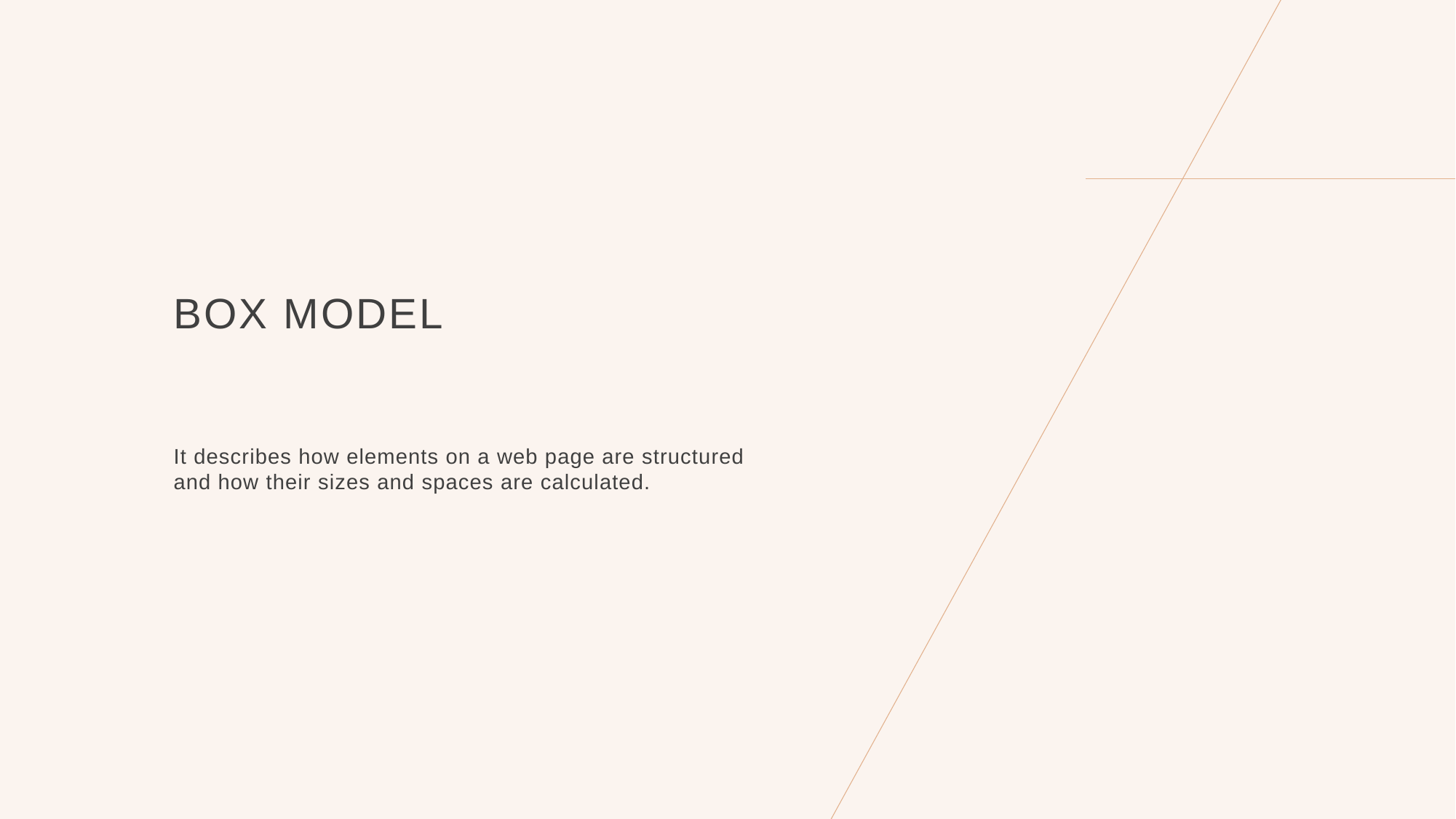

# Box model
It describes how elements on a web page are structured and how their sizes and spaces are calculated.